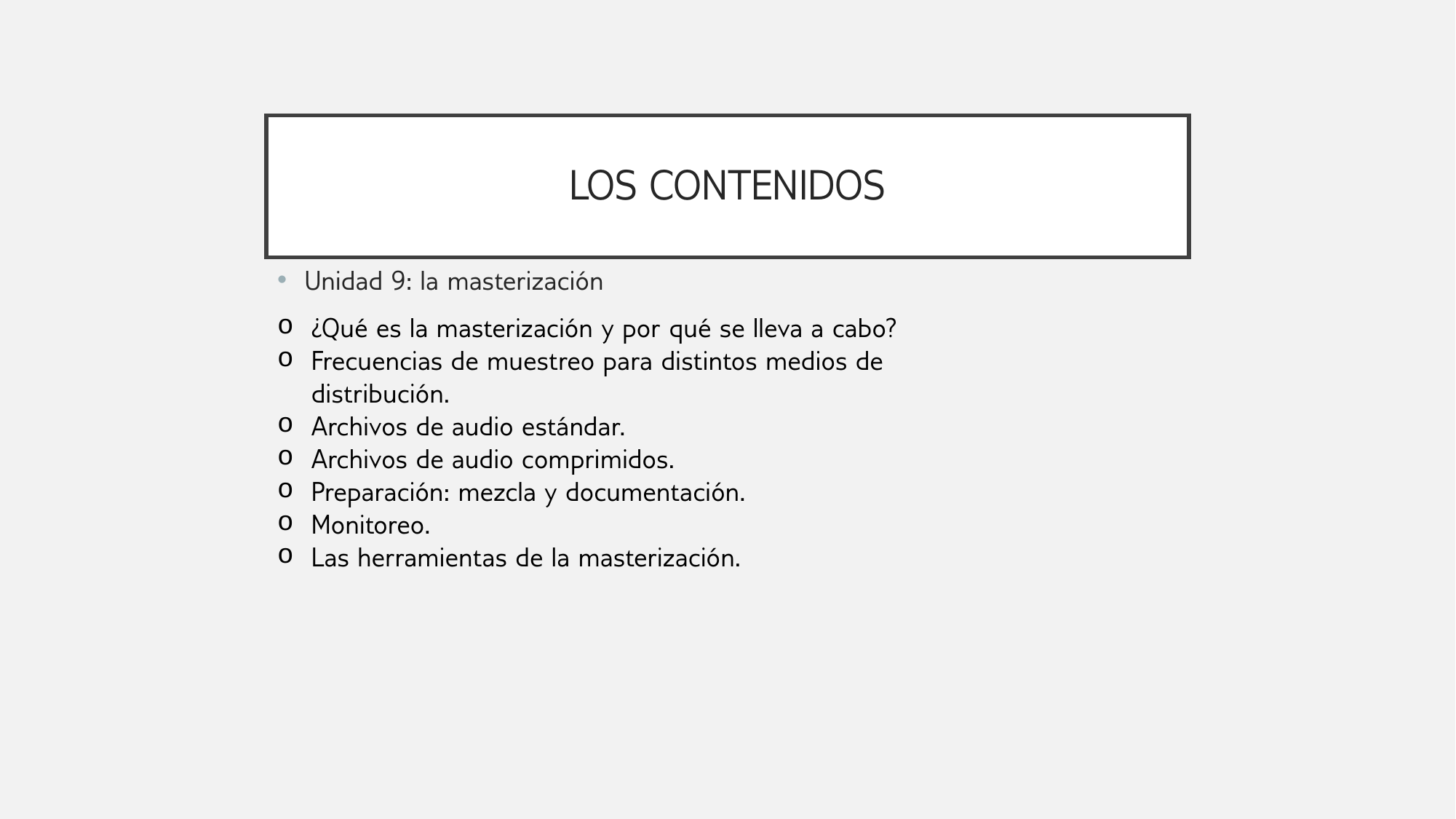

# LOS CONTENIDOS
Unidad 9: la masterización
¿Qué es la masterización y por qué se lleva a cabo?
Frecuencias de muestreo para distintos medios de distribución.
Archivos de audio estándar.
Archivos de audio comprimidos.
Preparación: mezcla y documentación.
Monitoreo.
Las herramientas de la masterización.